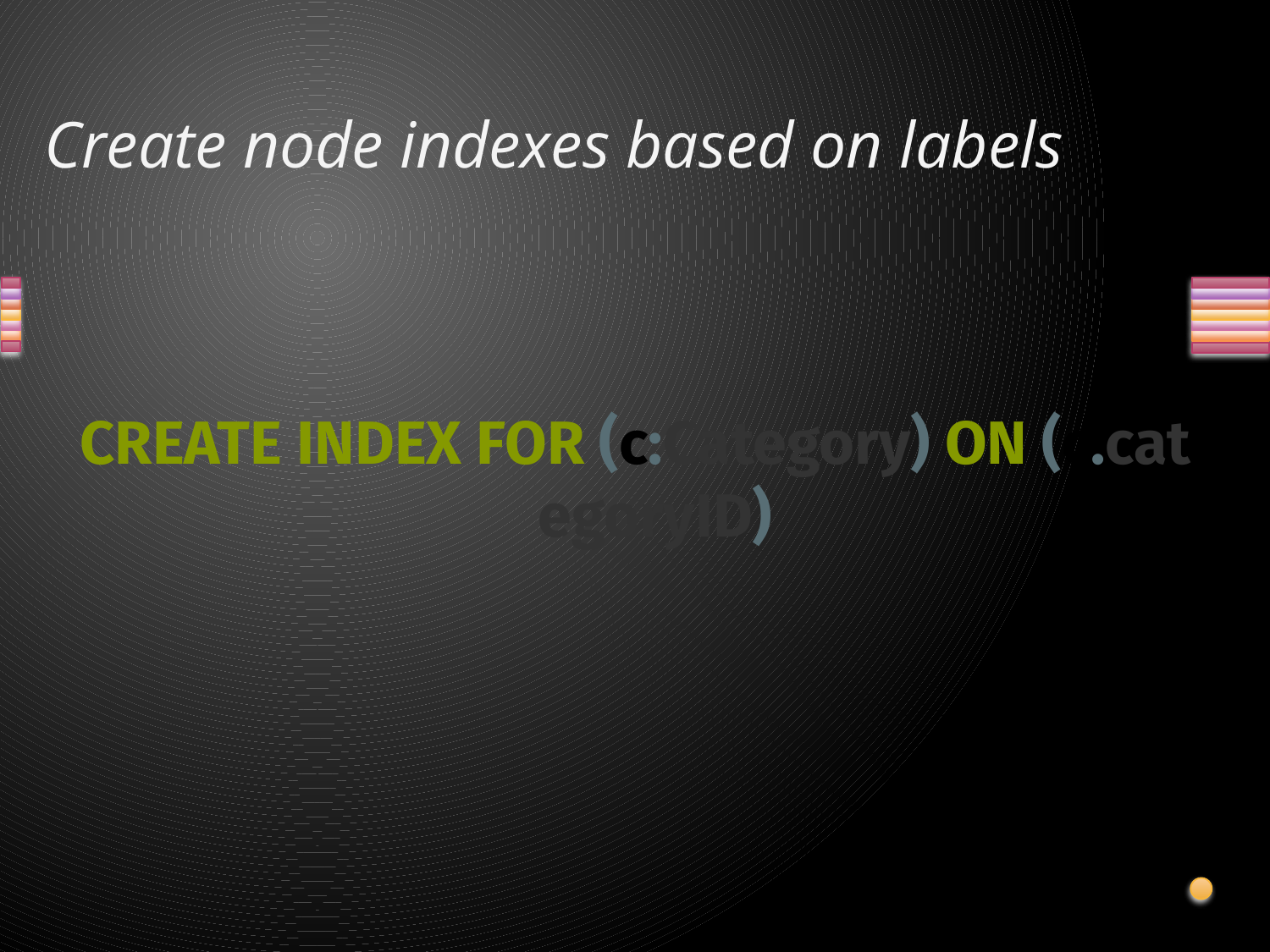

# Create node indexes based on labels
CREATE INDEX FOR (c:Category) ON (c.categoryID)